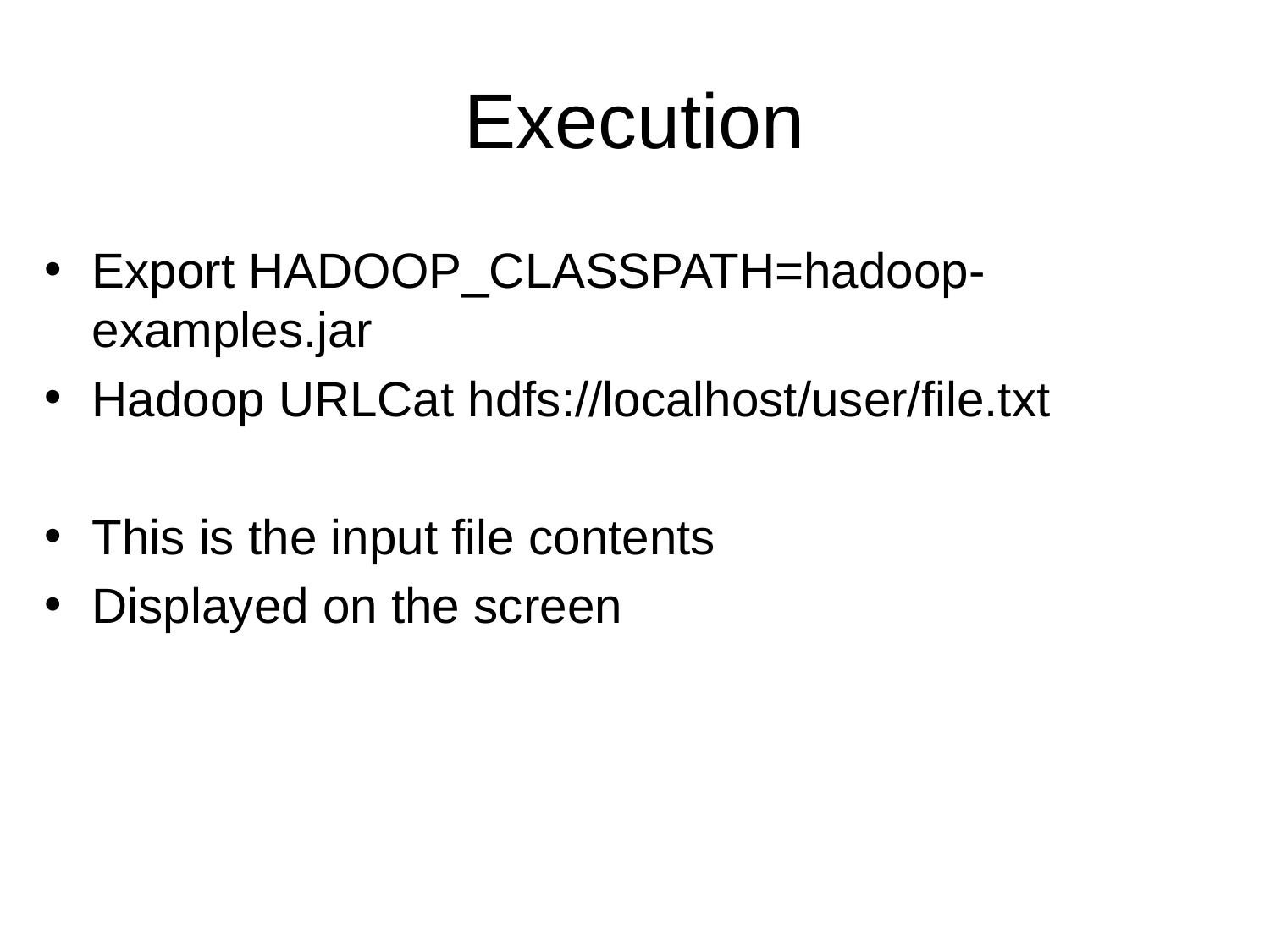

# Execution
Export HADOOP_CLASSPATH=hadoop-examples.jar
Hadoop URLCat hdfs://localhost/user/file.txt

This is the input file contents
Displayed on the screen